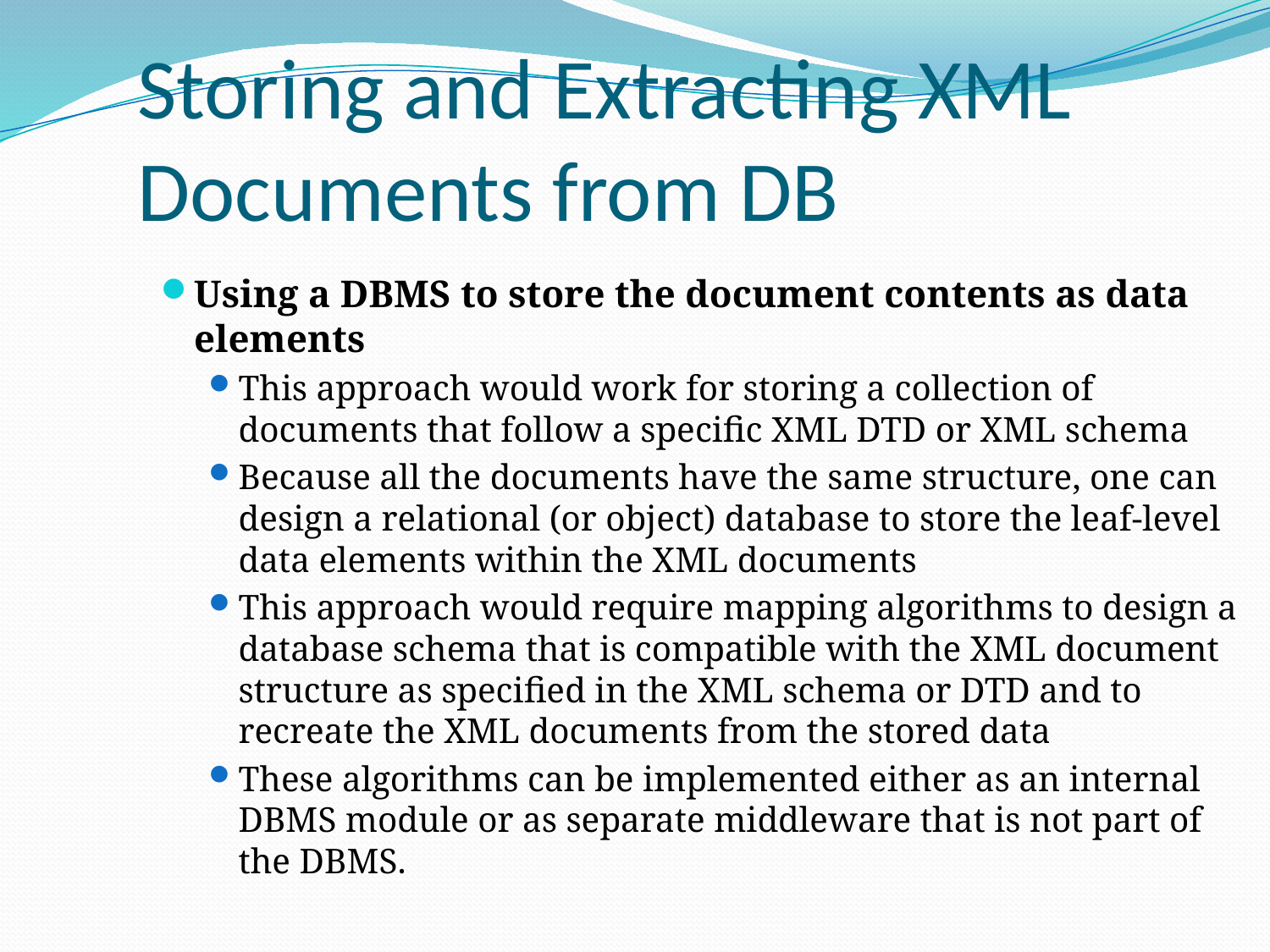

Storing and Extracting XML Documents from DB
Using a DBMS to store the document contents as data elements
This approach would work for storing a collection of documents that follow a specific XML DTD or XML schema
Because all the documents have the same structure, one can design a relational (or object) database to store the leaf-level data elements within the XML documents
This approach would require mapping algorithms to design a database schema that is compatible with the XML document structure as specified in the XML schema or DTD and to recreate the XML documents from the stored data
These algorithms can be implemented either as an internal DBMS module or as separate middleware that is not part of the DBMS.